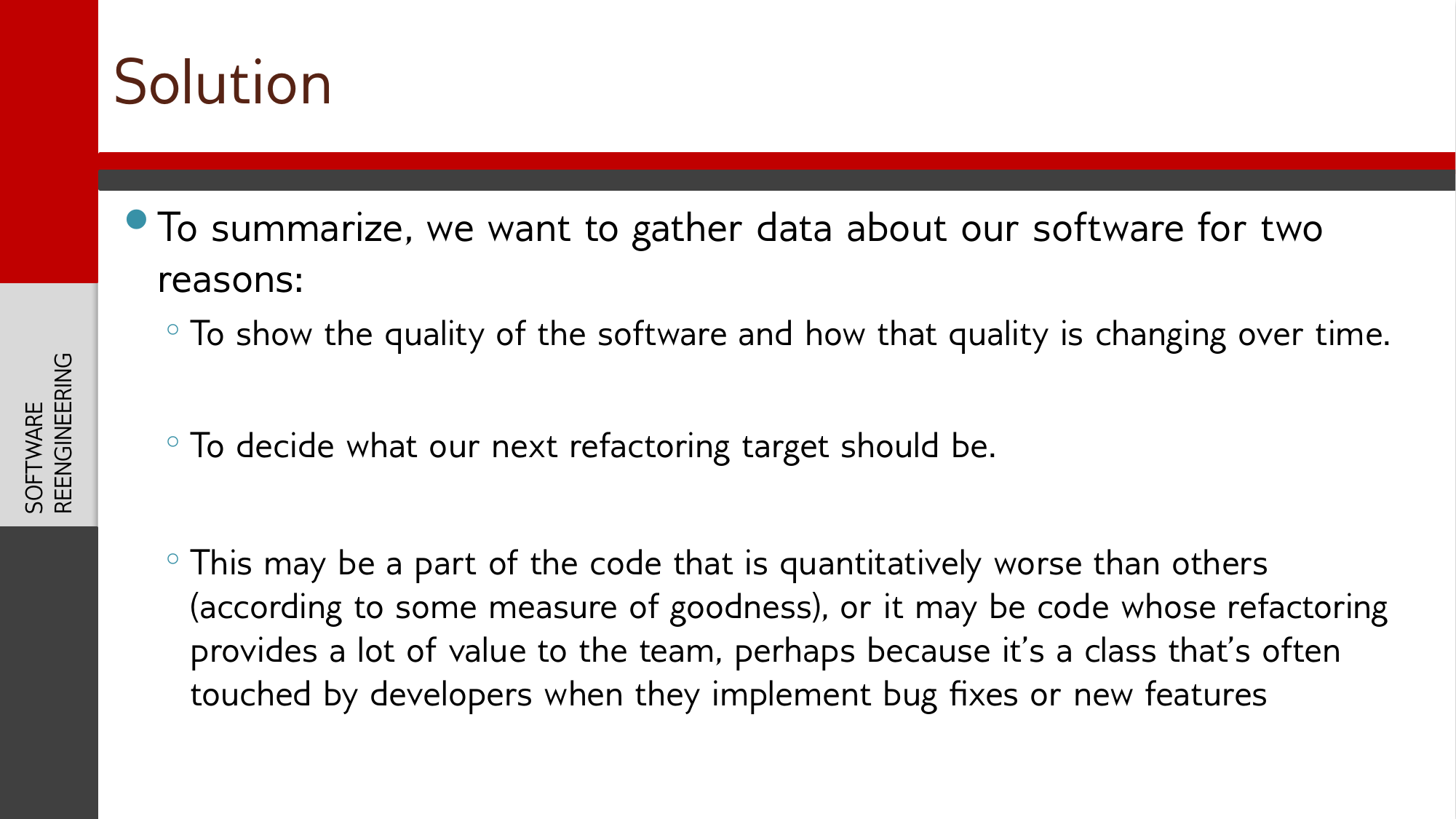

# Solution
To summarize, we want to gather data about our software for two reasons:
To show the quality of the software and how that quality is changing over time.

To decide what our next refactoring target should be.

This may be a part of the code that is quantitatively worse than others (according to some measure of goodness), or it may be code whose refactoring provides a lot of value to the team, perhaps because it’s a class that’s often touched by developers when they implement bug fixes or new features